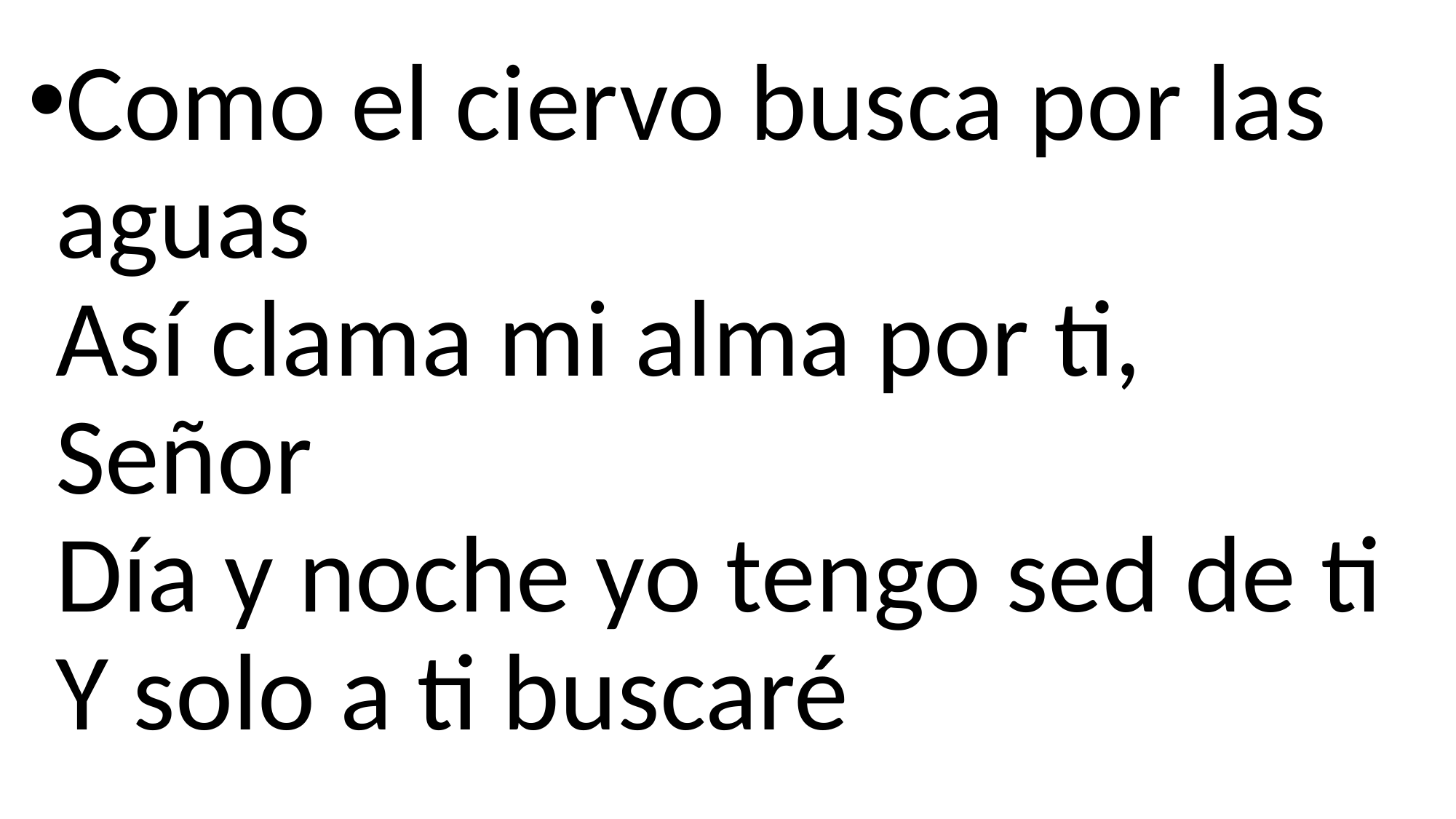

Como el ciervo busca por las aguas
Así clama mi alma por ti, Señor
Día y noche yo tengo sed de ti
Y solo a ti buscaré